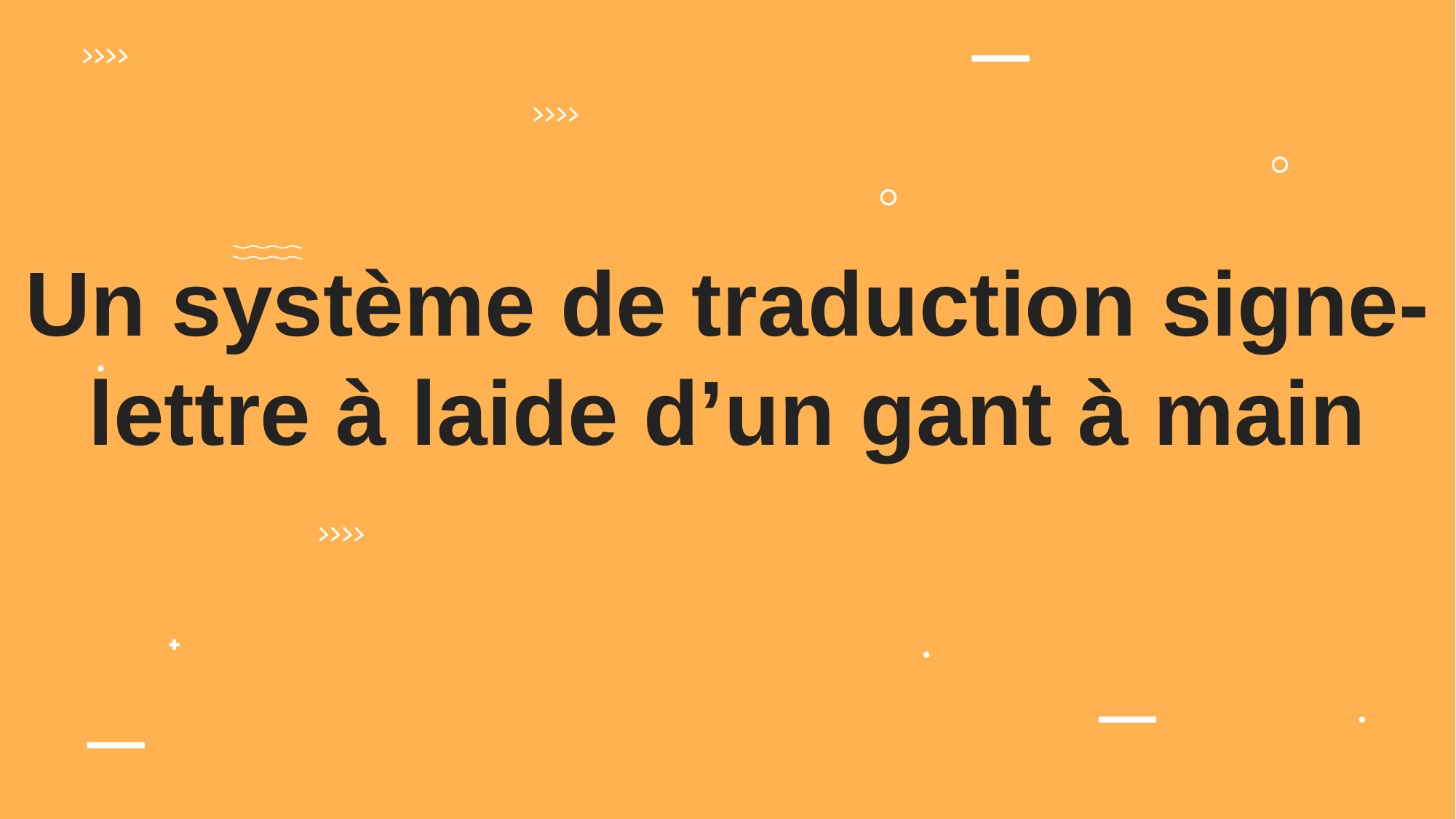

# Un système de traduction signe-lettre à laide d’un gant à main